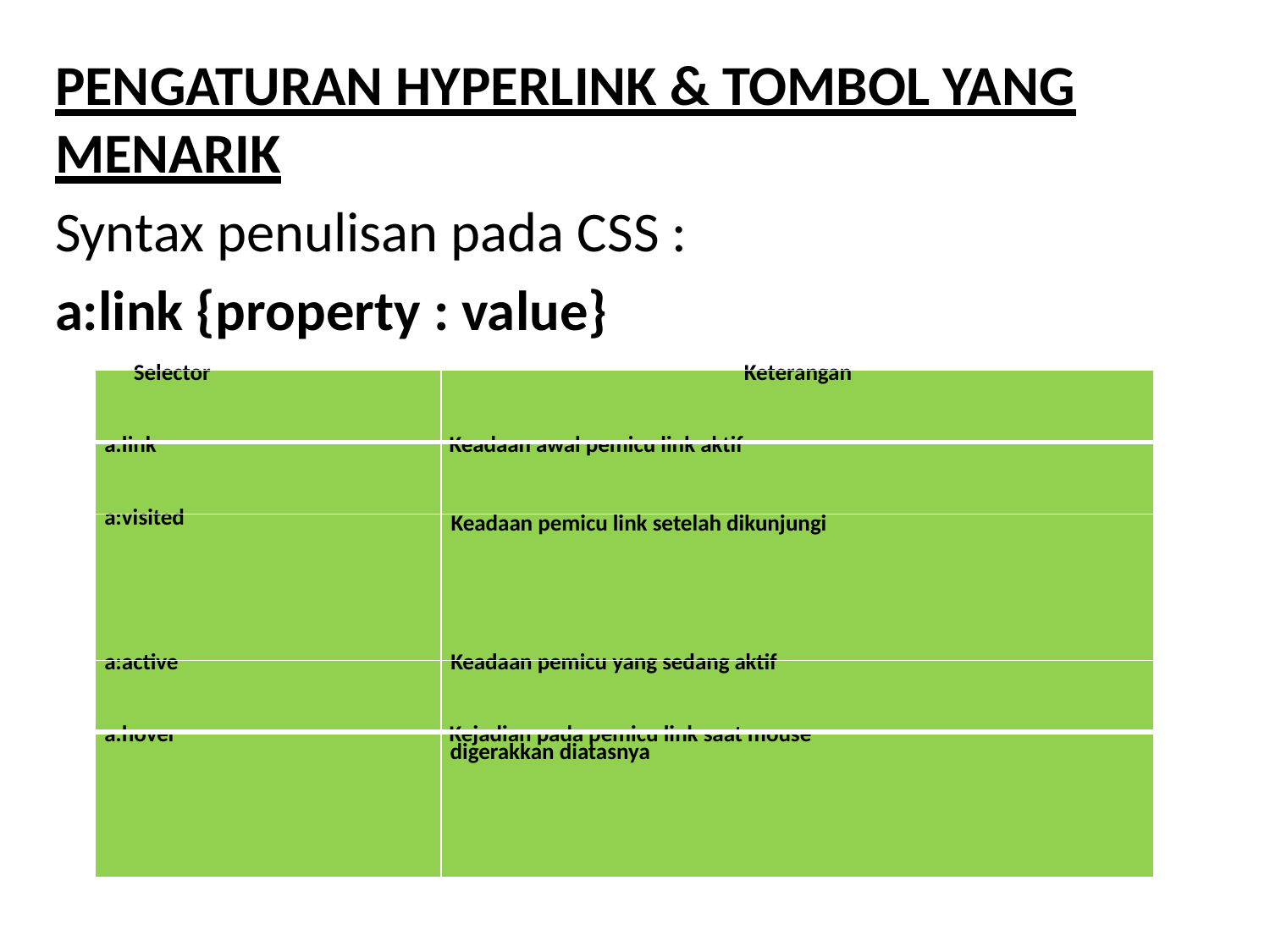

PENGATURAN HYPERLINK & TOMBOL YANG MENARIK
Syntax penulisan pada CSS :
a:link {property : value}

| Selector | Keterangan |
| --- | --- |
| a:link | Keadaan awal pemicu link aktif |
| a:visited | Keadaan pemicu link setelah dikunjungi |
| a:active | Keadaan pemicu yang sedang aktif |
| a:hover | Kejadian pada pemicu link saat mouse digerakkan diatasnya |